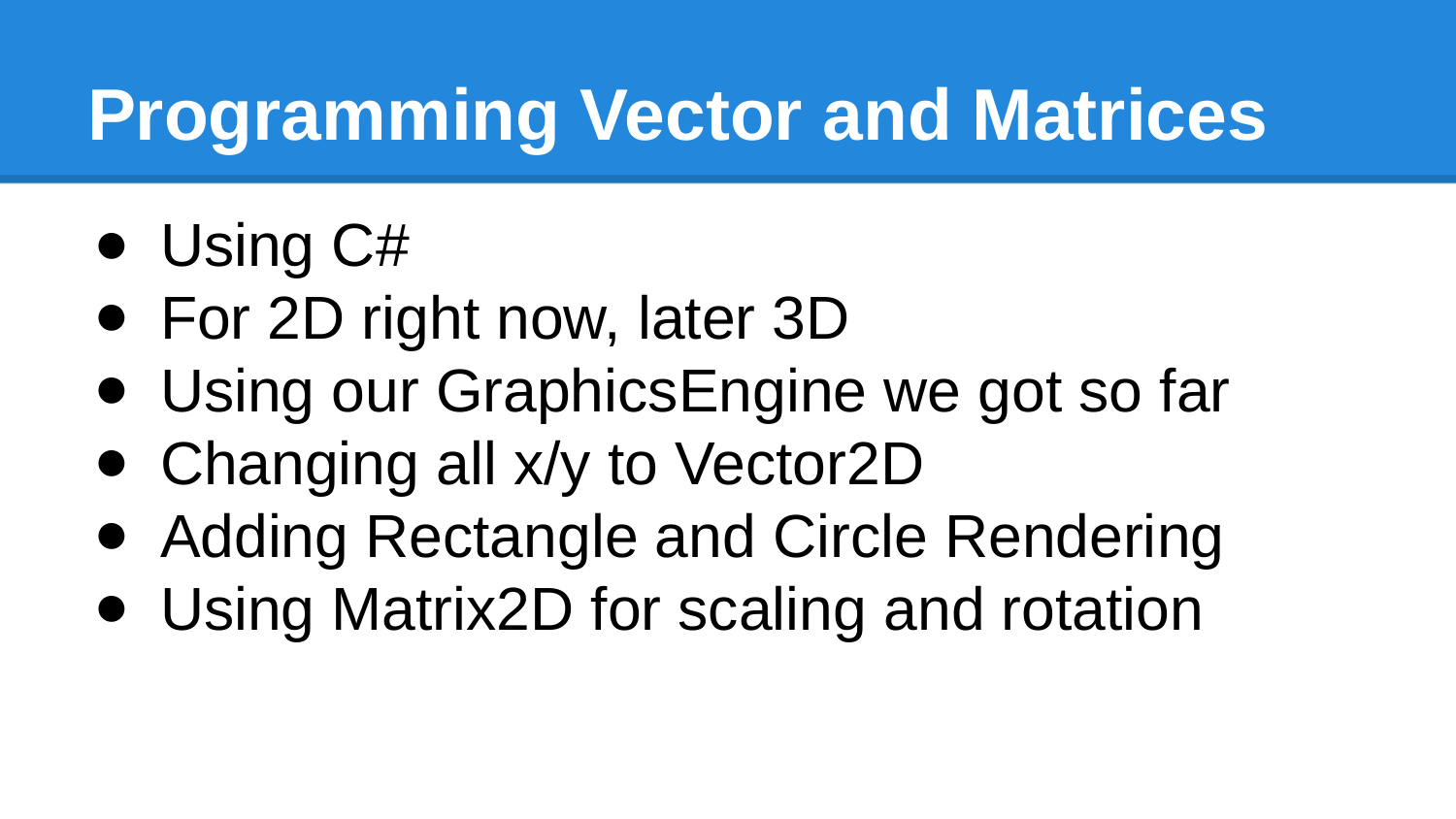

# Programming Vector and Matrices
Using C#
For 2D right now, later 3D
Using our GraphicsEngine we got so far
Changing all x/y to Vector2D
Adding Rectangle and Circle Rendering
Using Matrix2D for scaling and rotation